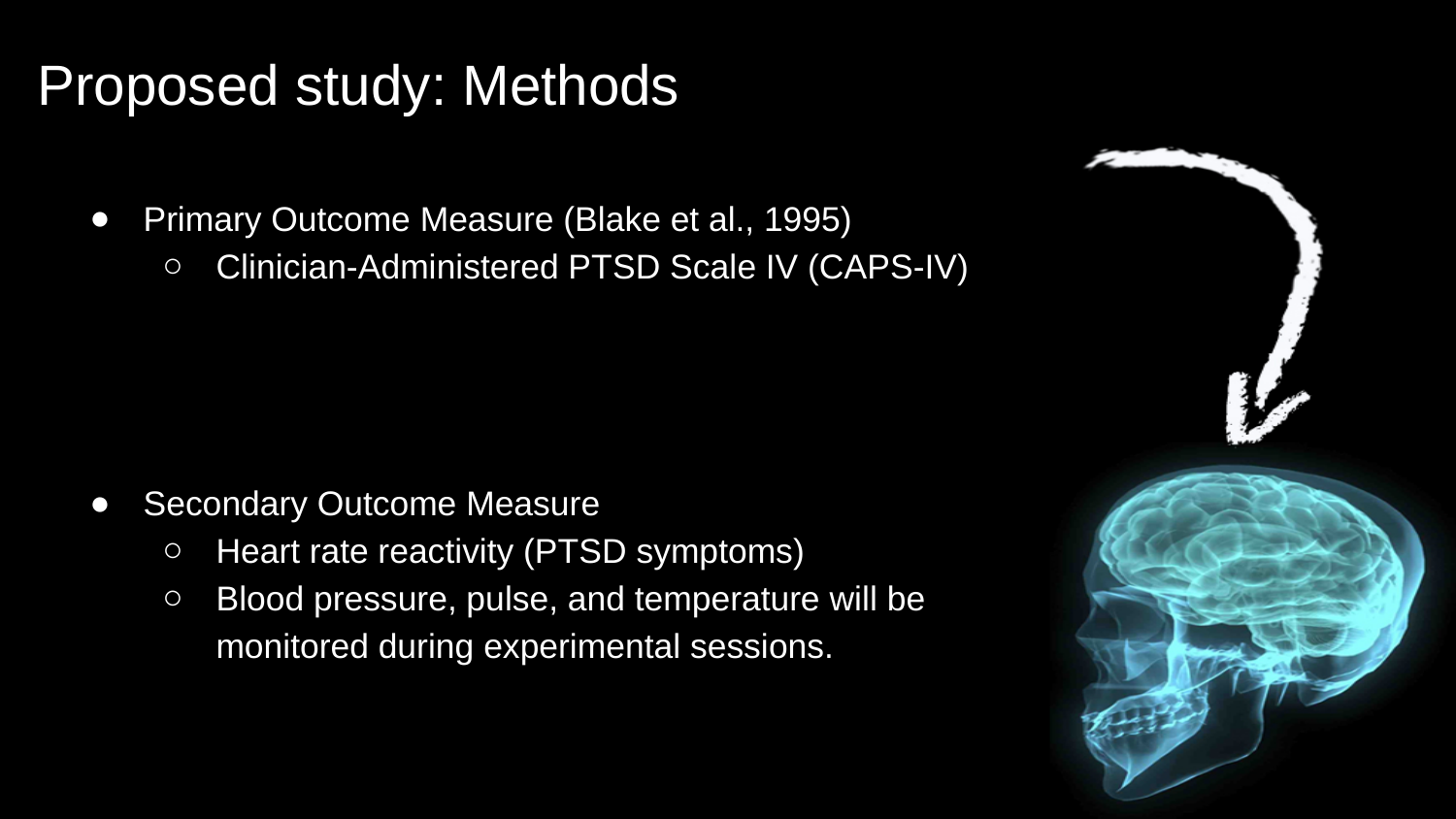

# Proposed study: Methods
Primary Outcome Measure (Blake et al., 1995)
Clinician-Administered PTSD Scale IV (CAPS-IV)

Secondary Outcome Measure
Heart rate reactivity (PTSD symptoms)
Blood pressure, pulse, and temperature will be monitored during experimental sessions.